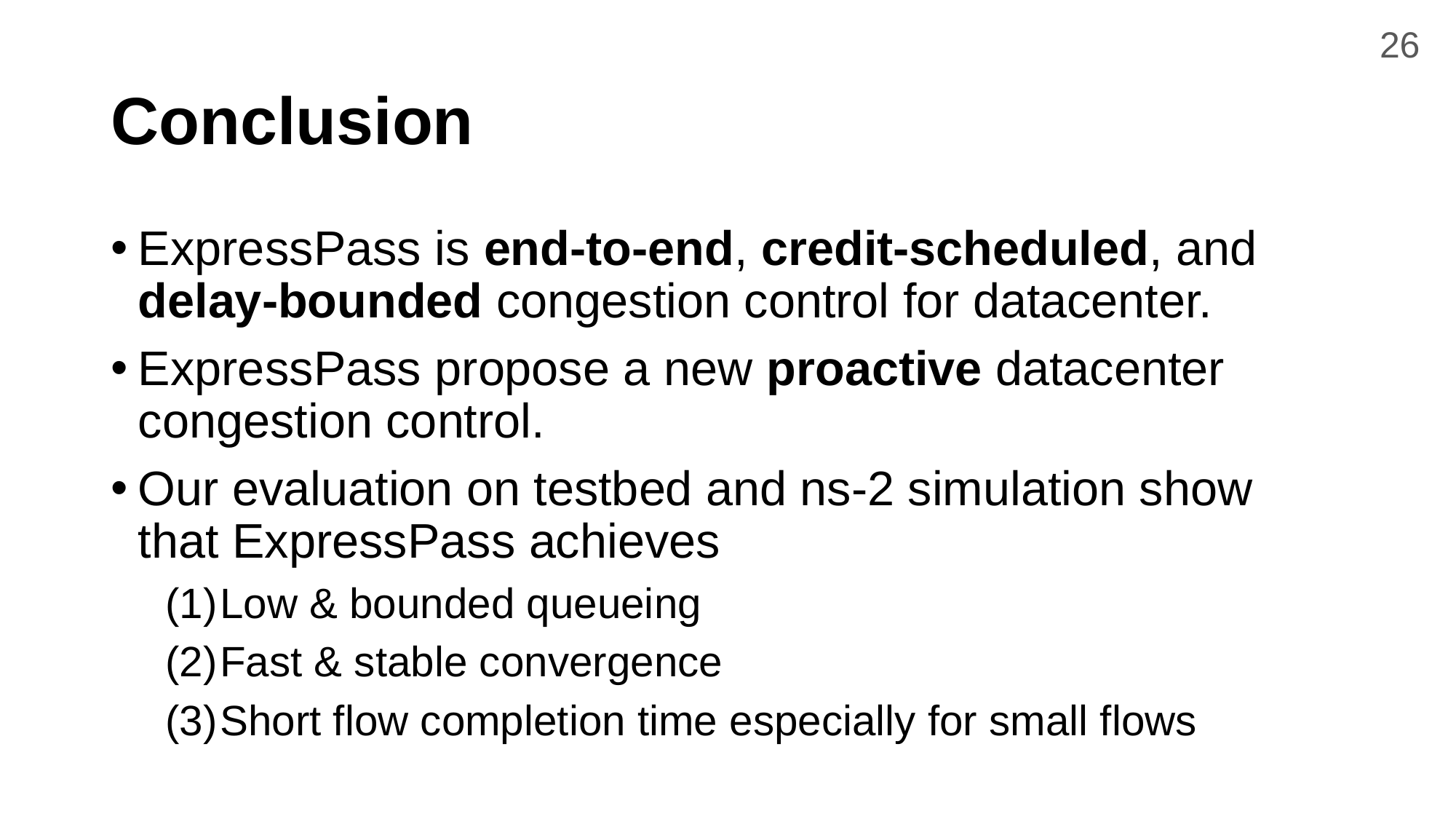

26
# Conclusion
ExpressPass is end-to-end, credit-scheduled, and delay-bounded congestion control for datacenter.
ExpressPass propose a new proactive datacenter congestion control.
Our evaluation on testbed and ns-2 simulation show that ExpressPass achieves
Low & bounded queueing
Fast & stable convergence
Short flow completion time especially for small flows